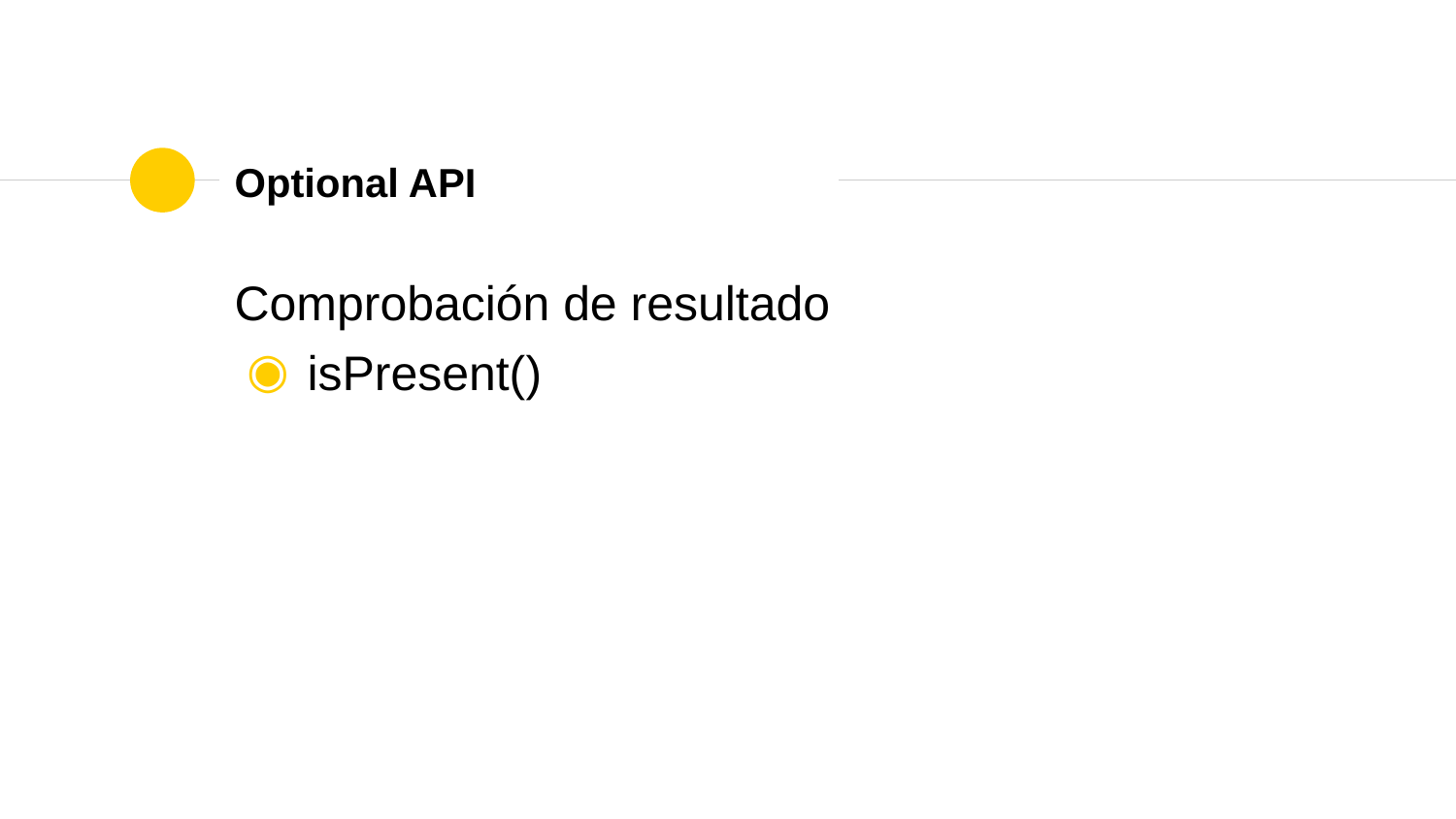

# Optional API
Comprobación de resultado
isPresent()